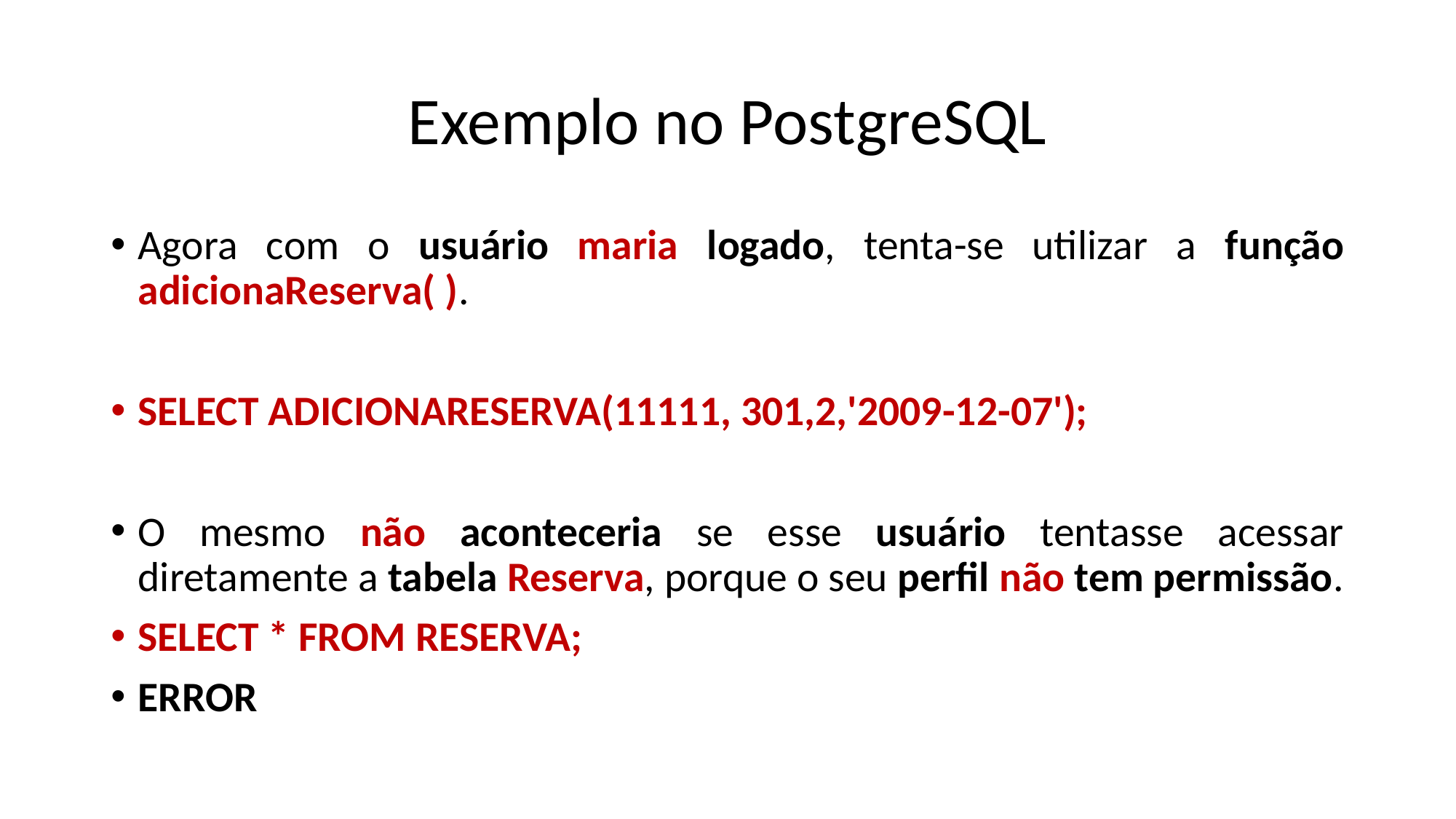

# Exemplo no PostgreSQL
Agora com o usuário maria logado, tenta-se utilizar a função adicionaReserva( ).

SELECT ADICIONARESERVA(11111, 301,2,'2009-12-07');

O mesmo não aconteceria se esse usuário tentasse acessar diretamente a tabela Reserva, porque o seu perfil não tem permissão.
SELECT * FROM RESERVA;
ERROR